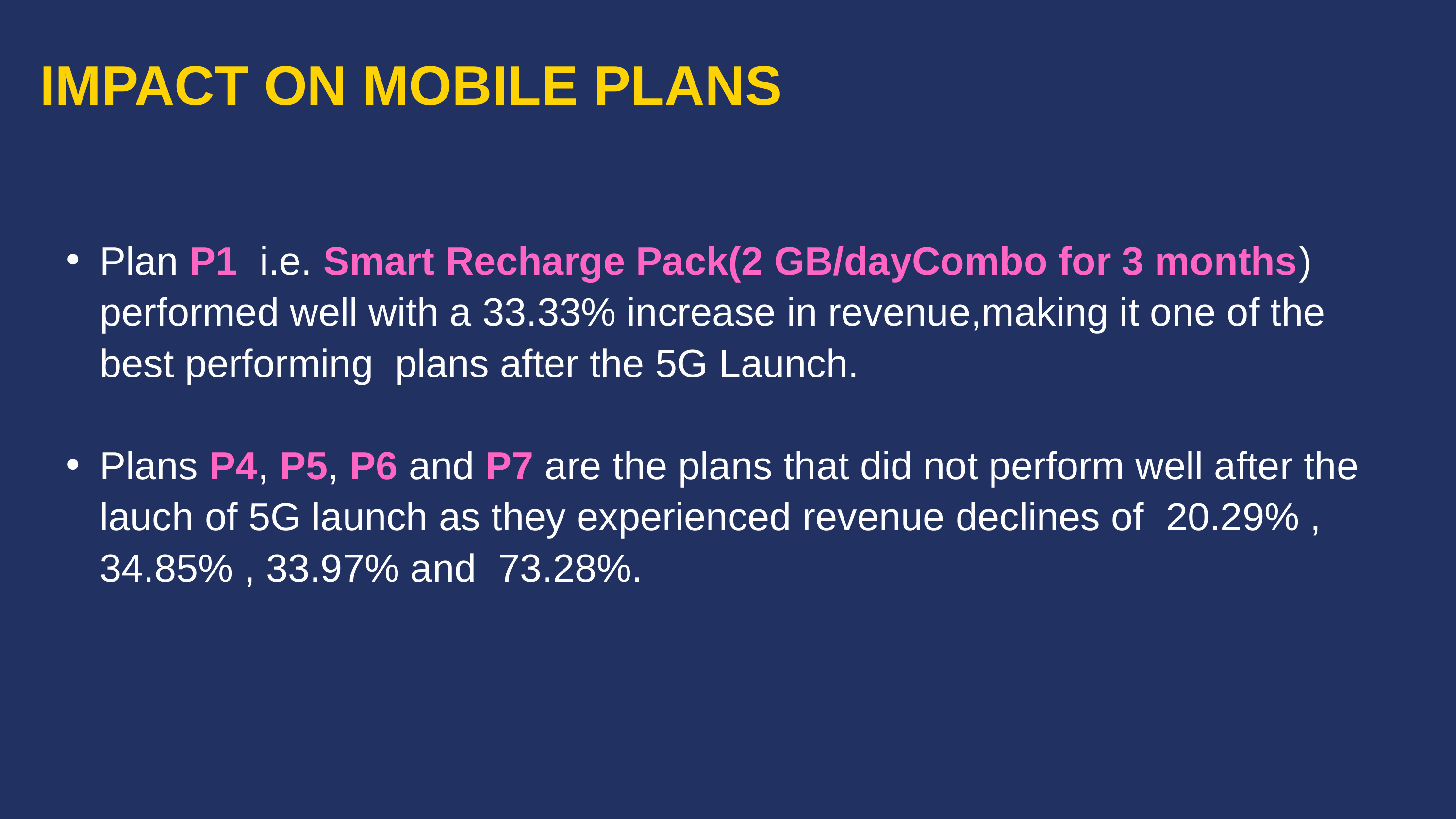

IMPACT ON MOBILE PLANS
Plan P1  i.e. Smart Recharge Pack(2 GB/dayCombo for 3 months) performed well with a 33.33% increase in revenue,making it one of the best performing  plans after the 5G Launch.

Plans P4, P5, P6 and P7 are the plans that did not perform well after the lauch of 5G launch as they experienced revenue declines of  20.29% , 34.85% , 33.97% and  73.28%.